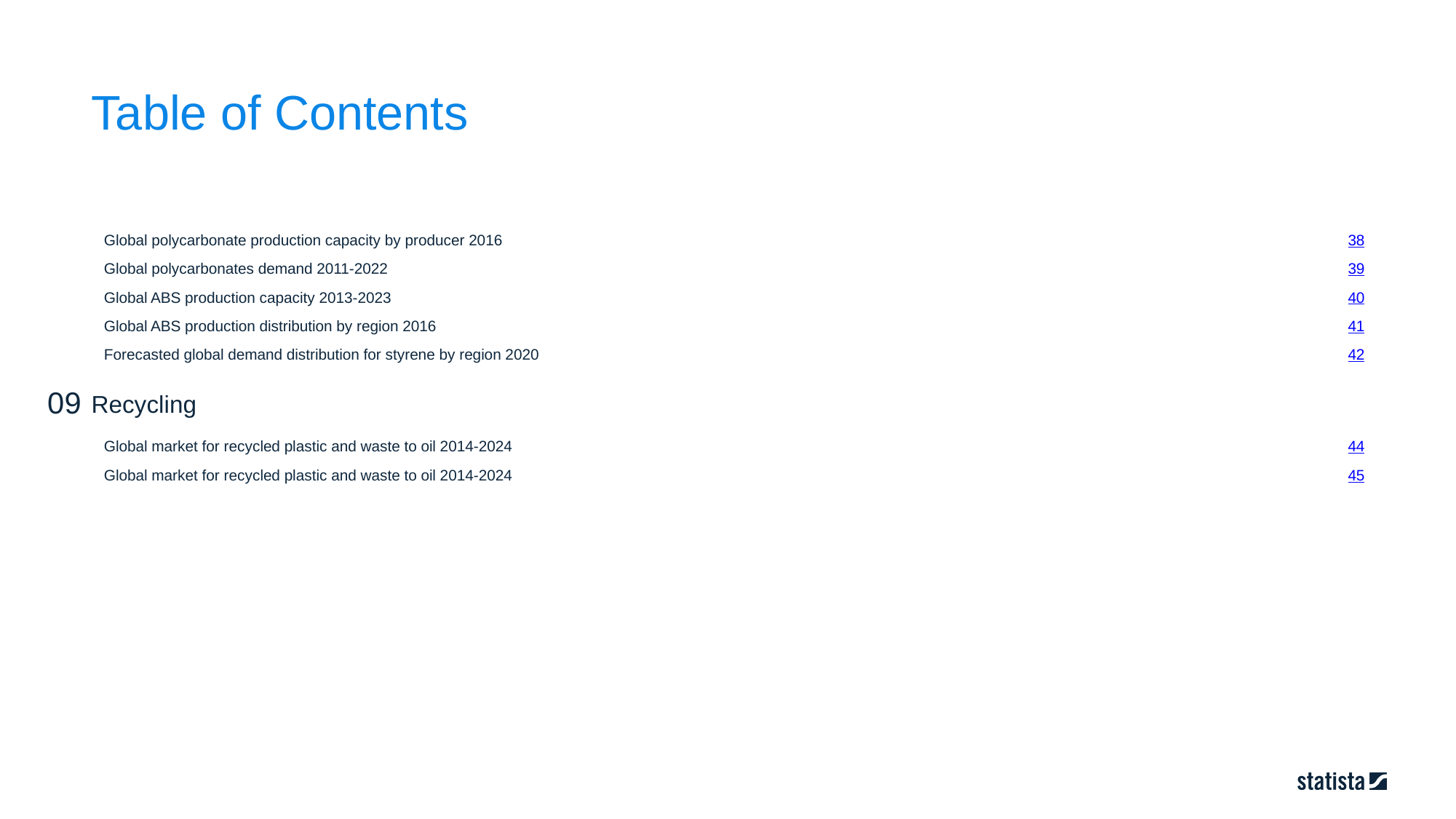

Table of Contents
38
Global polycarbonate production capacity by producer 2016
39
Global polycarbonates demand 2011-2022
40
Global ABS production capacity 2013-2023
41
Global ABS production distribution by region 2016
42
Forecasted global demand distribution for styrene by region 2020
09
Recycling
44
Global market for recycled plastic and waste to oil 2014-2024
45
Global market for recycled plastic and waste to oil 2014-2024